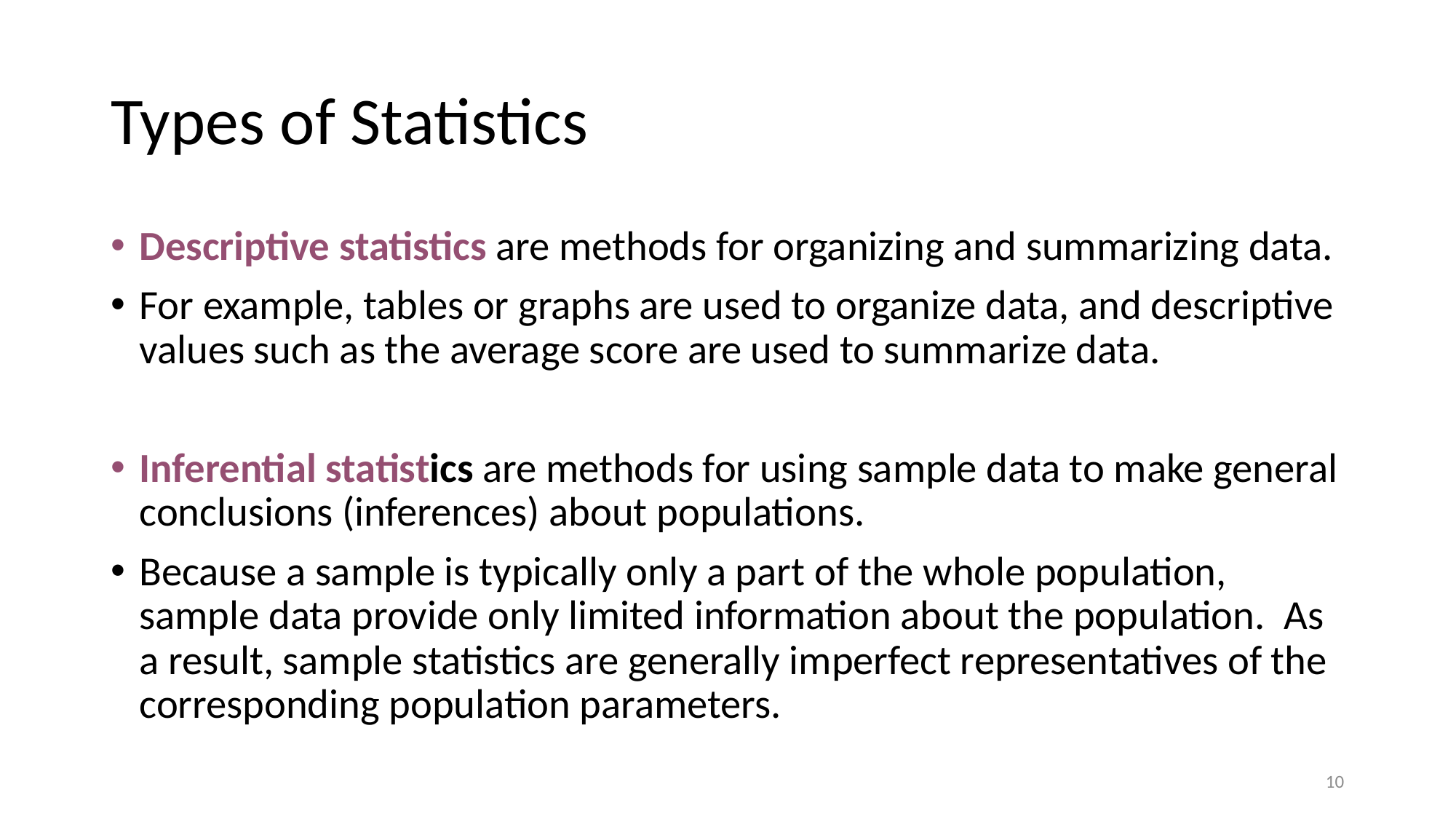

# Types of Statistics
Descriptive statistics are methods for organizing and summarizing data.
For example, tables or graphs are used to organize data, and descriptive values such as the average score are used to summarize data.

Inferential statistics are methods for using sample data to make general conclusions (inferences) about populations.
Because a sample is typically only a part of the whole population, sample data provide only limited information about the population.  As a result, sample statistics are generally imperfect representatives of the corresponding population parameters.
10